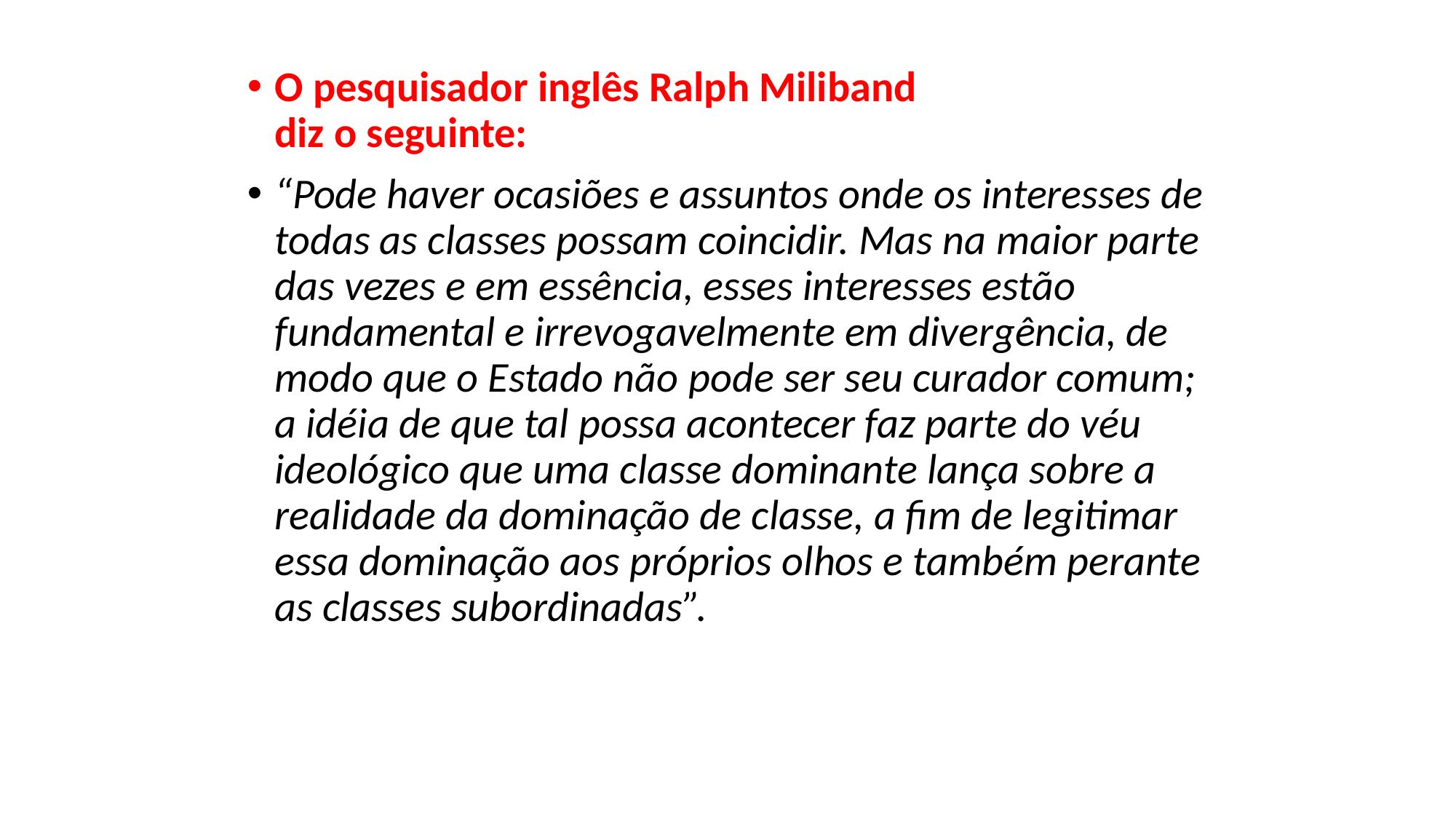

O pesquisador inglês Ralph Miliband
diz o seguinte:
“Pode haver ocasiões e assuntos onde os interesses de todas as classes possam coincidir. Mas na maior parte das vezes e em essência, esses interesses estão fundamental e irrevogavelmente em divergência, de modo que o Estado não pode ser seu curador comum; a idéia de que tal possa acontecer faz parte do véu ideológico que uma classe dominante lança sobre a realidade da dominação de classe, a fim de legitimar essa dominação aos próprios olhos e também perante as classes subordinadas”.